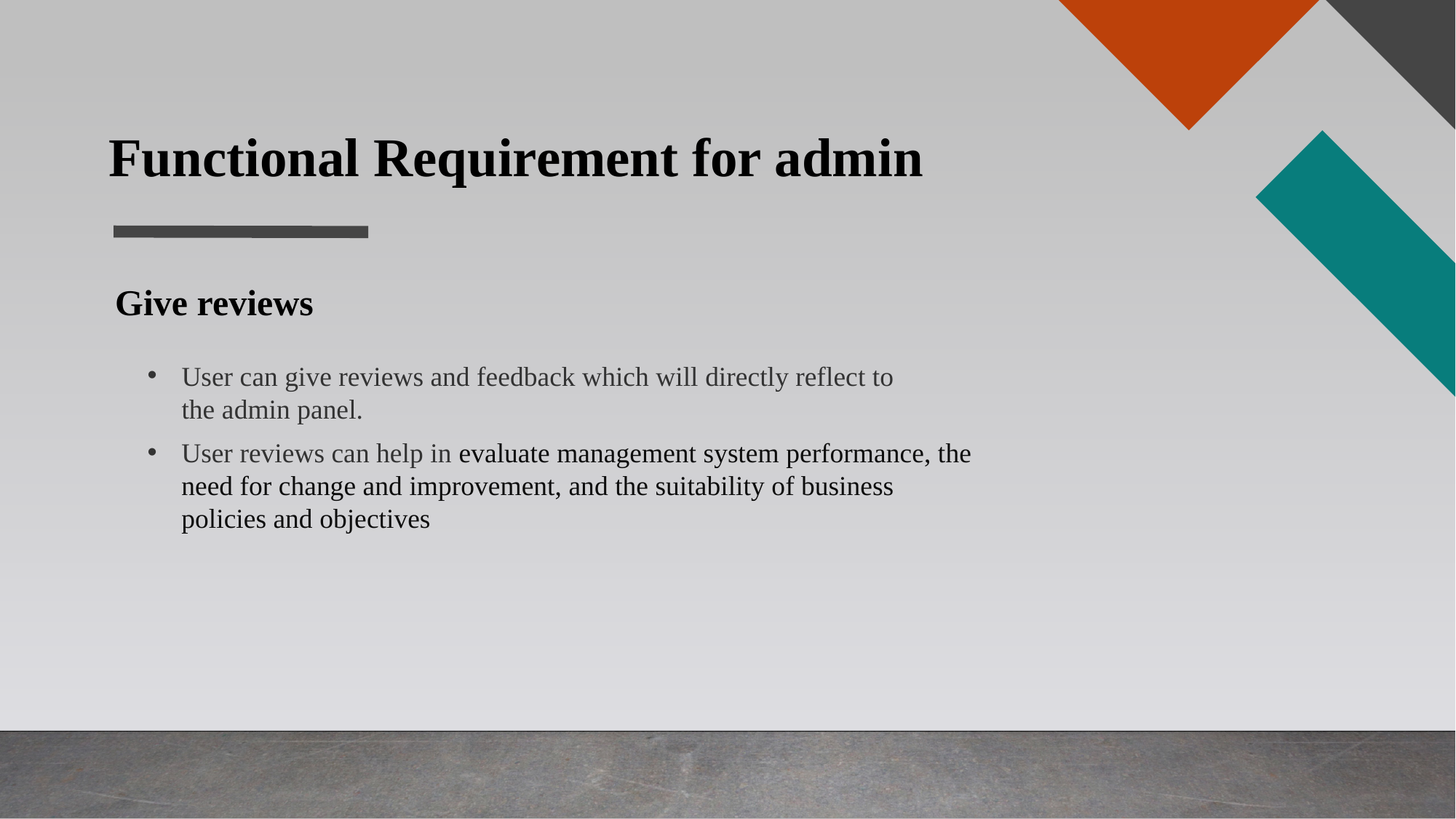

Functional Requirement for admin
Give reviews
User can give reviews and feedback which will directly reflect to the admin panel.
User reviews can help in evaluate management system performance, the need for change and improvement, and the suitability of business policies and objectives